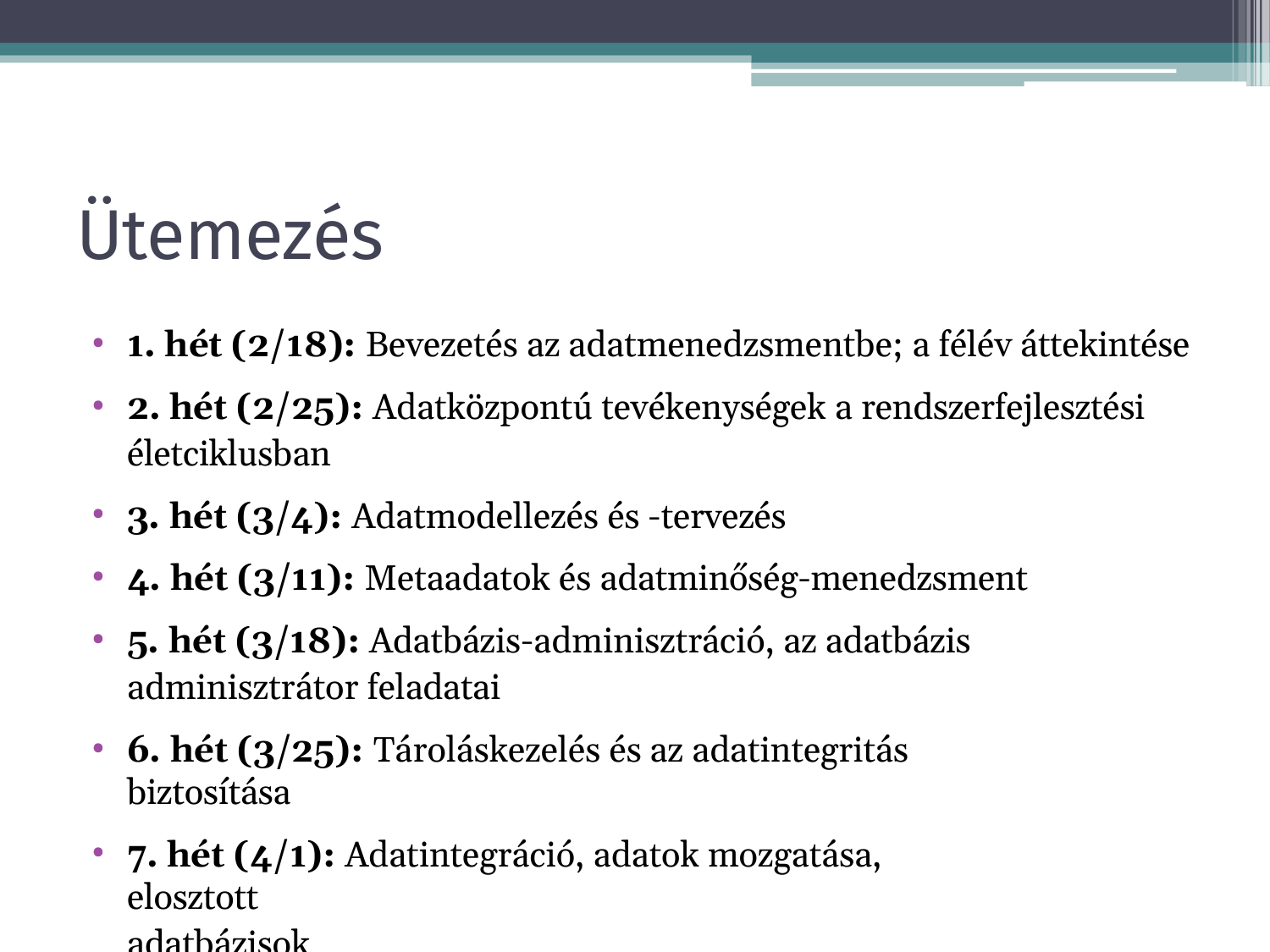

# Ütemezés
1. hét (2/18): Bevezetés az adatmenedzsmentbe; a félév áttekintése
2. hét (2/25): Adatközpontú tevékenységek a rendszerfejlesztési életciklusban
3. hét (3/4): Adatmodellezés és -tervezés
4. hét (3/11): Metaadatok és adatminőség-menedzsment
5. hét (3/18): Adatbázis-adminisztráció, az adatbázis adminisztrátor feladatai
6. hét (3/25): Tároláskezelés és az adatintegritás biztosítása
7. hét (4/1): Adatintegráció, adatok mozgatása, elosztott
adatbázisok